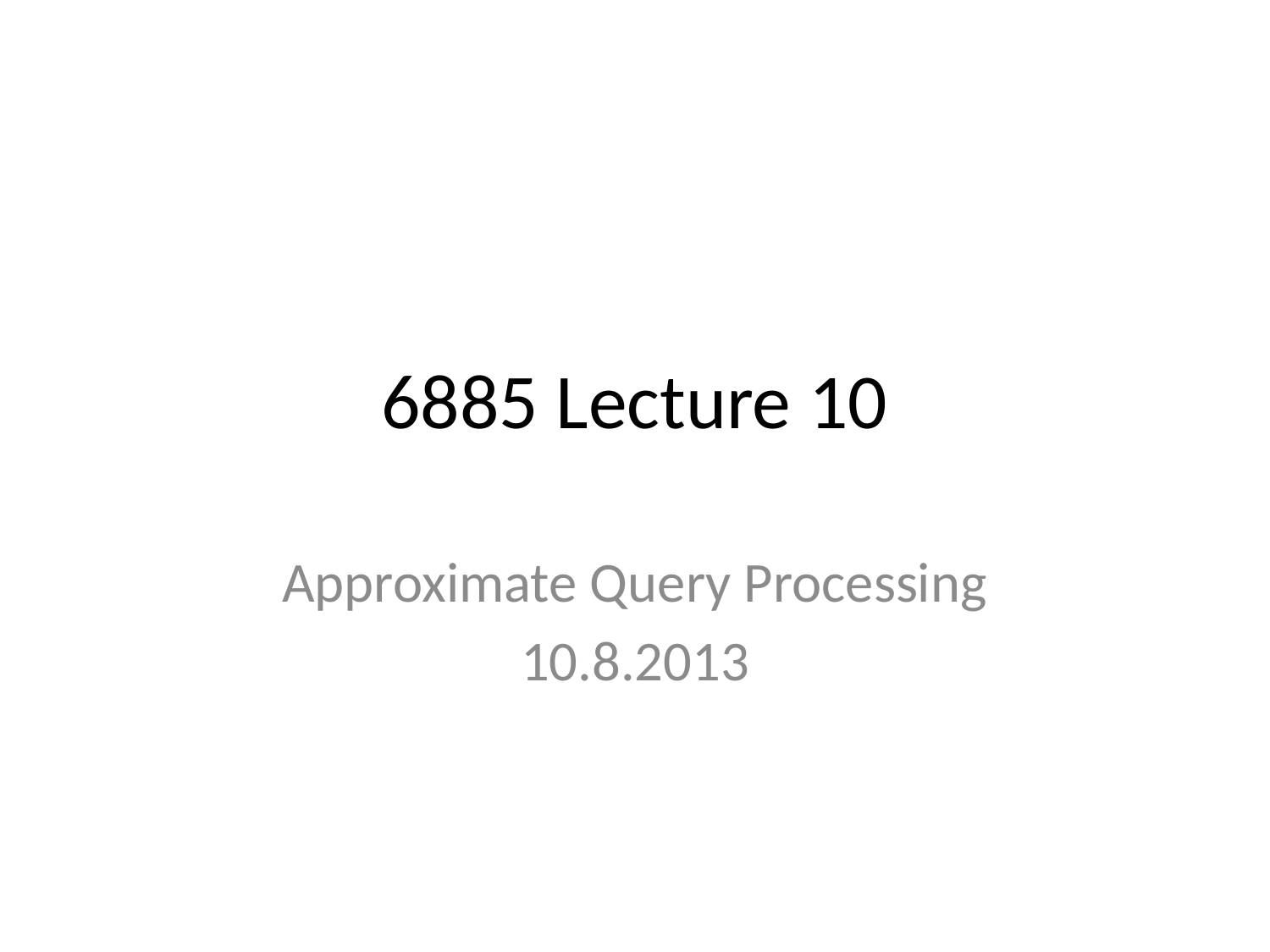

# 6885 Lecture 10
Approximate Query Processing
10.8.2013